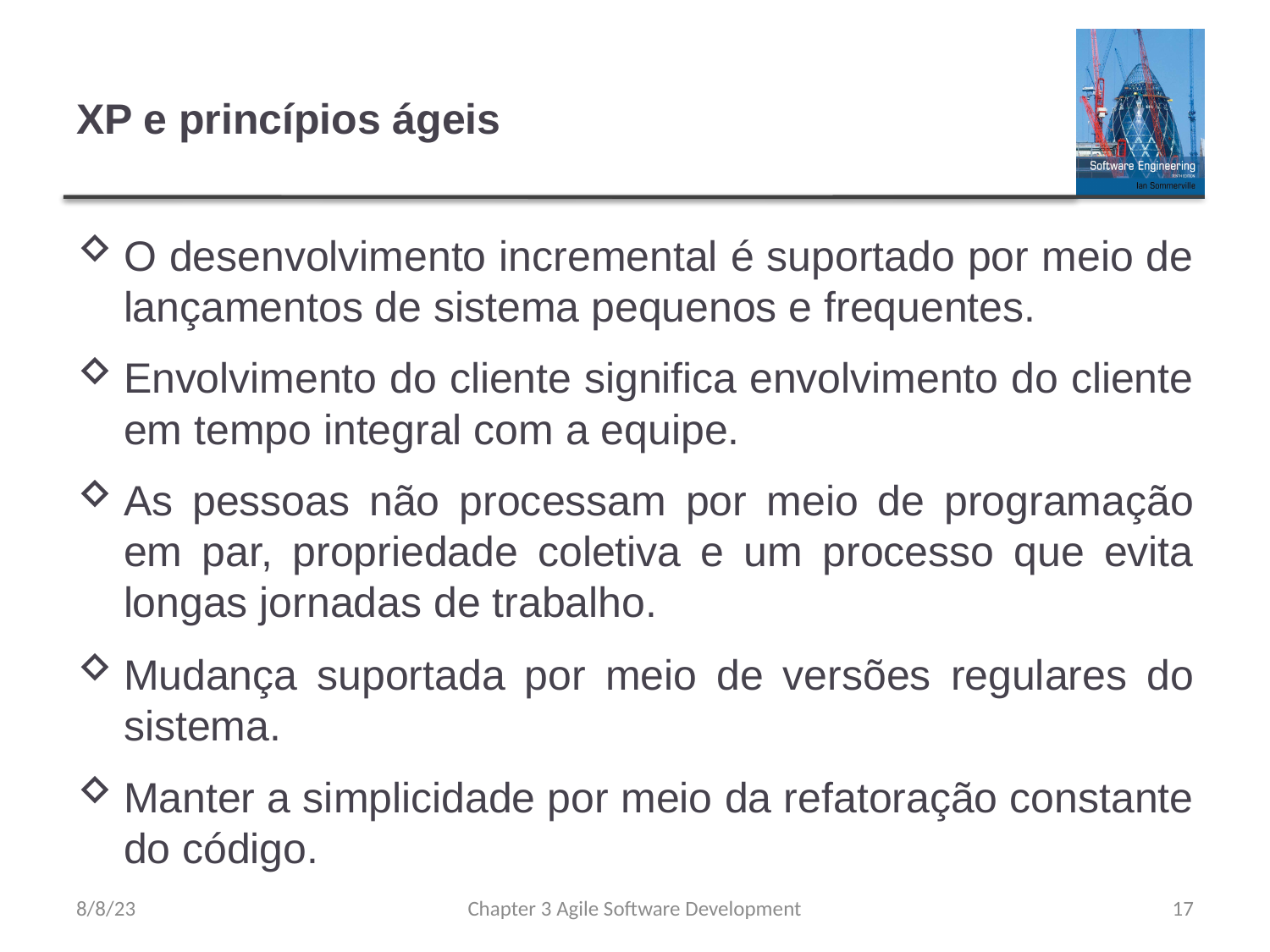

# XP e princípios ágeis
O desenvolvimento incremental é suportado por meio de lançamentos de sistema pequenos e frequentes.
Envolvimento do cliente significa envolvimento do cliente em tempo integral com a equipe.
As pessoas não processam por meio de programação em par, propriedade coletiva e um processo que evita longas jornadas de trabalho.
Mudança suportada por meio de versões regulares do sistema.
Manter a simplicidade por meio da refatoração constante do código.
8/8/23
Chapter 3 Agile Software Development
17